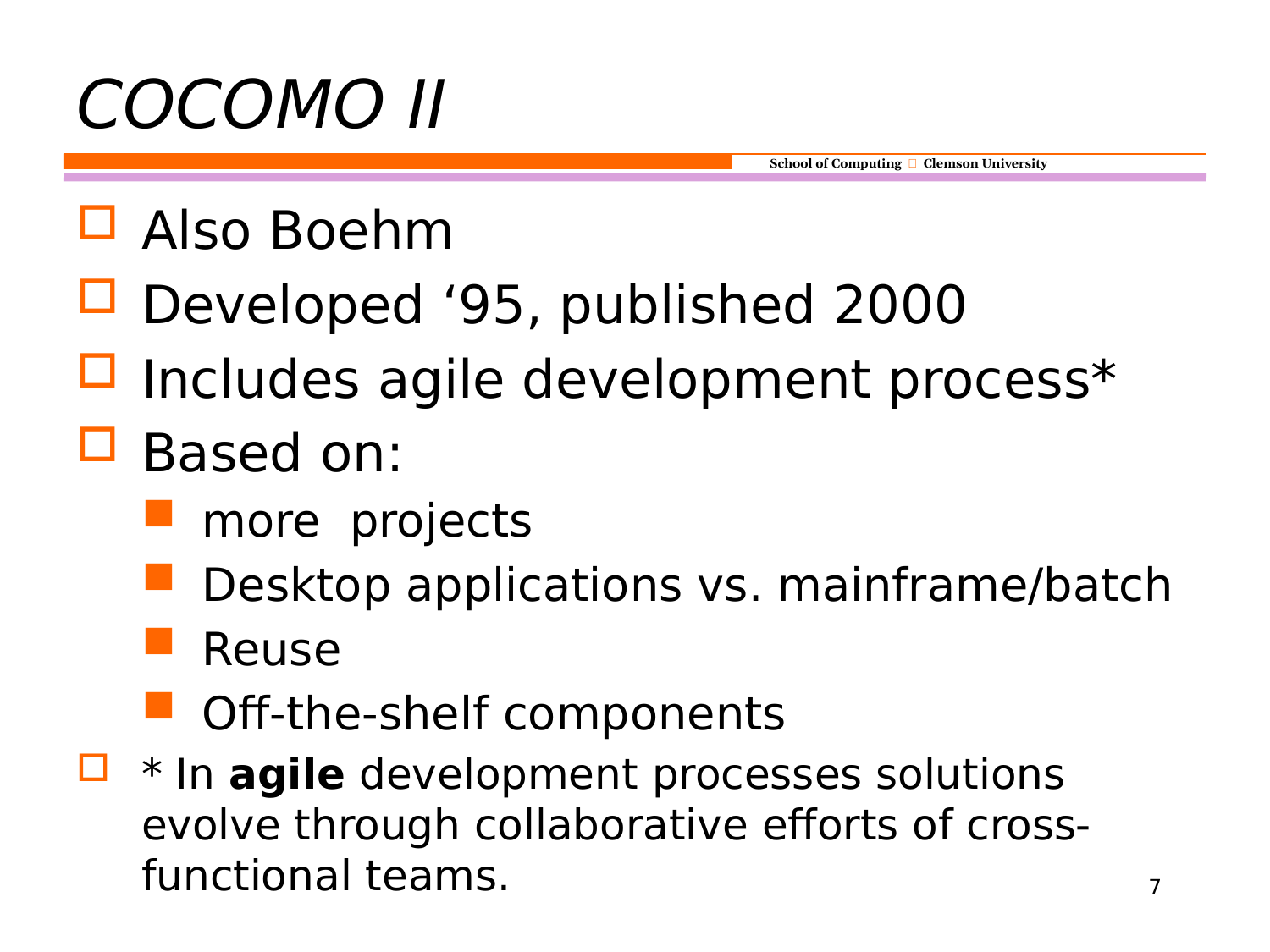

# COCOMO II
Also Boehm
Developed ‘95, published 2000
Includes agile development process*
Based on:
more  projects
Desktop applications vs. mainframe/batch
Reuse
Off-the-shelf components
* In agile development processes solutions evolve through collaborative efforts of cross-functional teams.
7